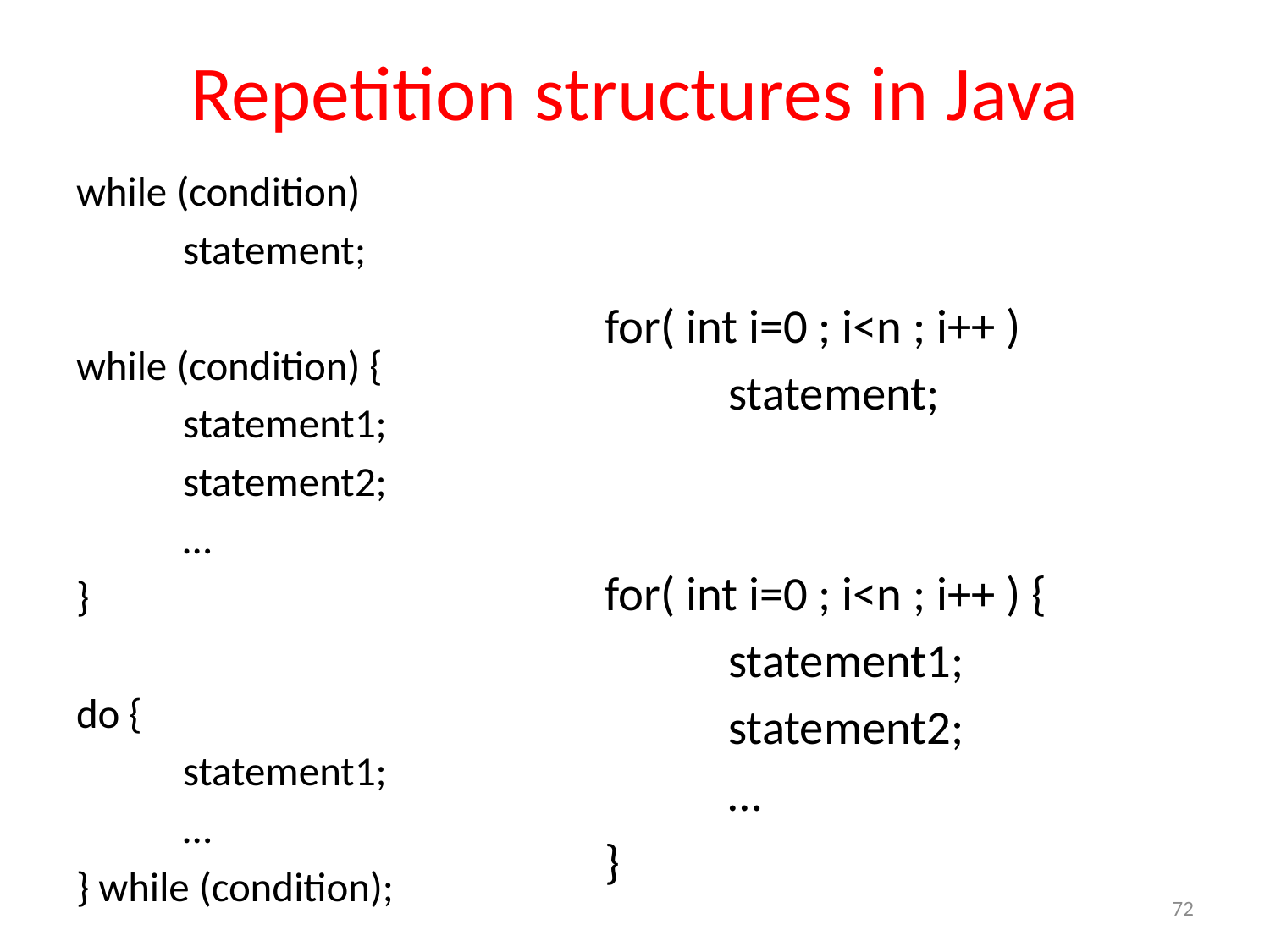

# Repetition structures in Java
while (condition)
	statement;

while (condition) {
	statement1;
	statement2;
	…
}

do {
	statement1;
	…
} while (condition);

for( int i=0 ; i<n ; i++ )
	statement;

for( int i=0 ; i<n ; i++ ) {
	statement1;
	statement2;
	…
}

72